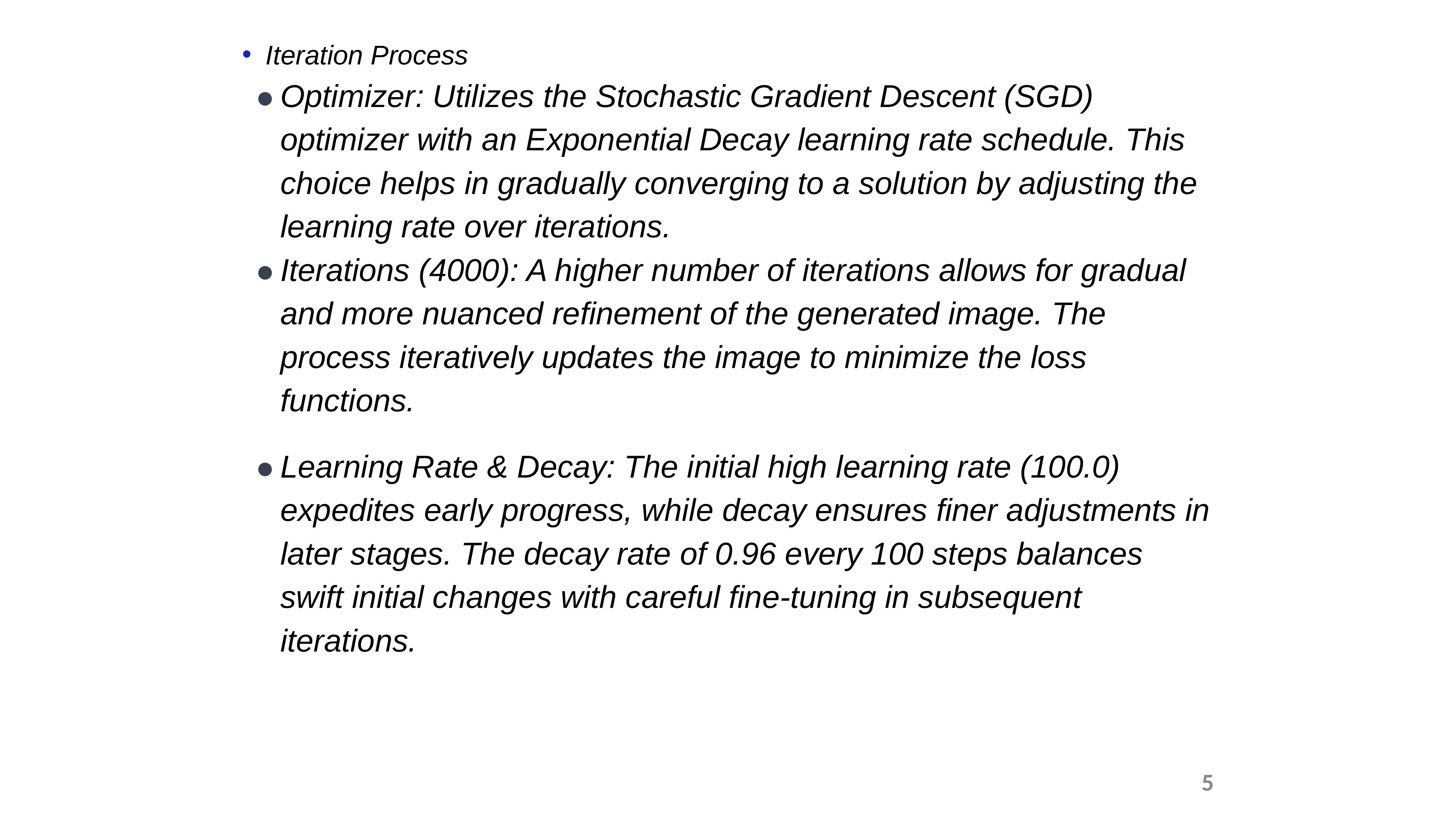

Iteration Process
Optimizer: Utilizes the Stochastic Gradient Descent (SGD) optimizer with an Exponential Decay learning rate schedule. This choice helps in gradually converging to a solution by adjusting the learning rate over iterations.
Iterations (4000): A higher number of iterations allows for gradual and more nuanced refinement of the generated image. The process iteratively updates the image to minimize the loss functions.
Learning Rate & Decay: The initial high learning rate (100.0) expedites early progress, while decay ensures finer adjustments in later stages. The decay rate of 0.96 every 100 steps balances swift initial changes with careful fine-tuning in subsequent iterations.
5